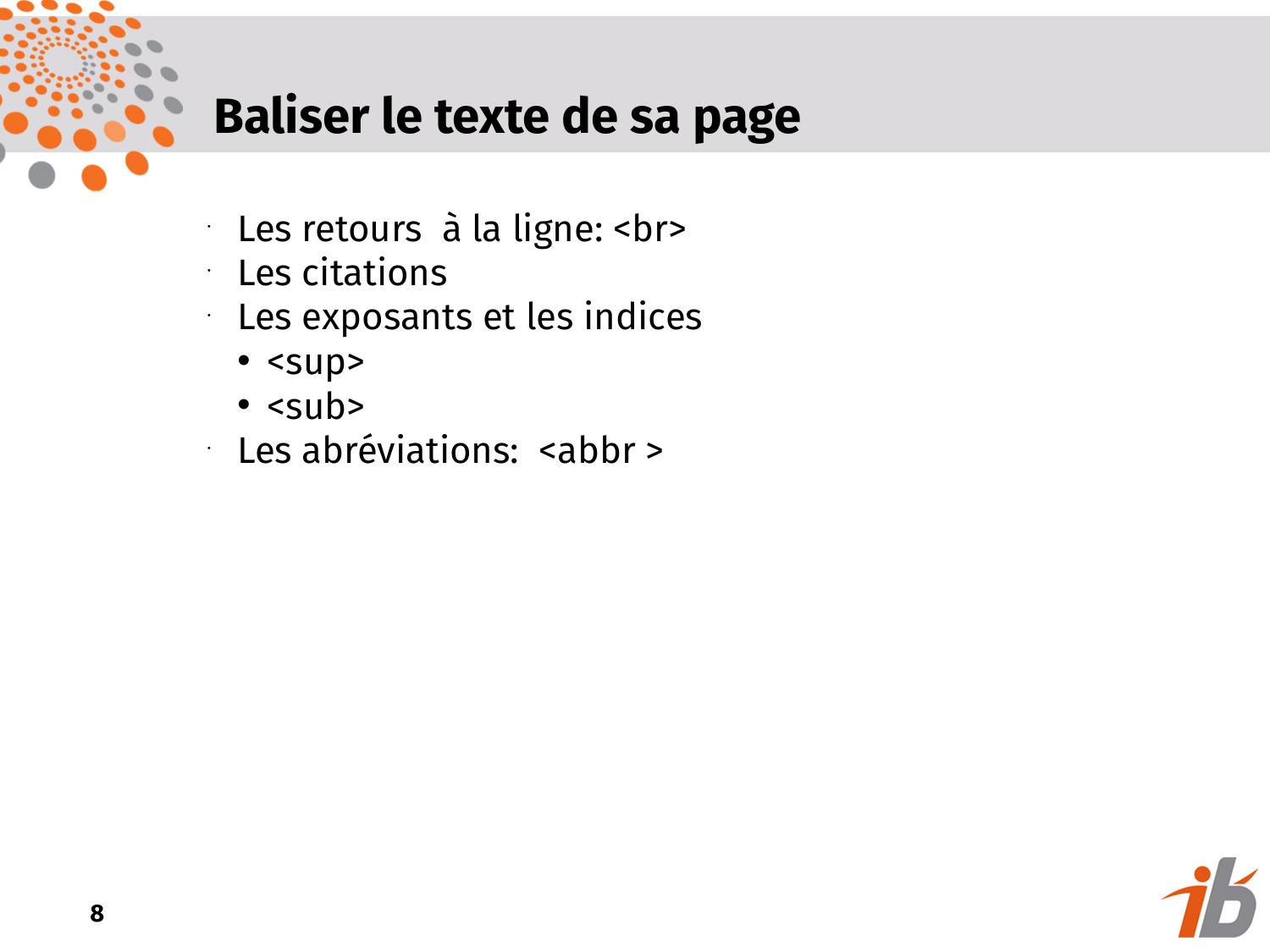

Baliser le texte de sa page
Les retours  à la ligne: <br>
Les citations
Les exposants et les indices
<sup>
<sub>
Les abréviations:  <abbr >

8